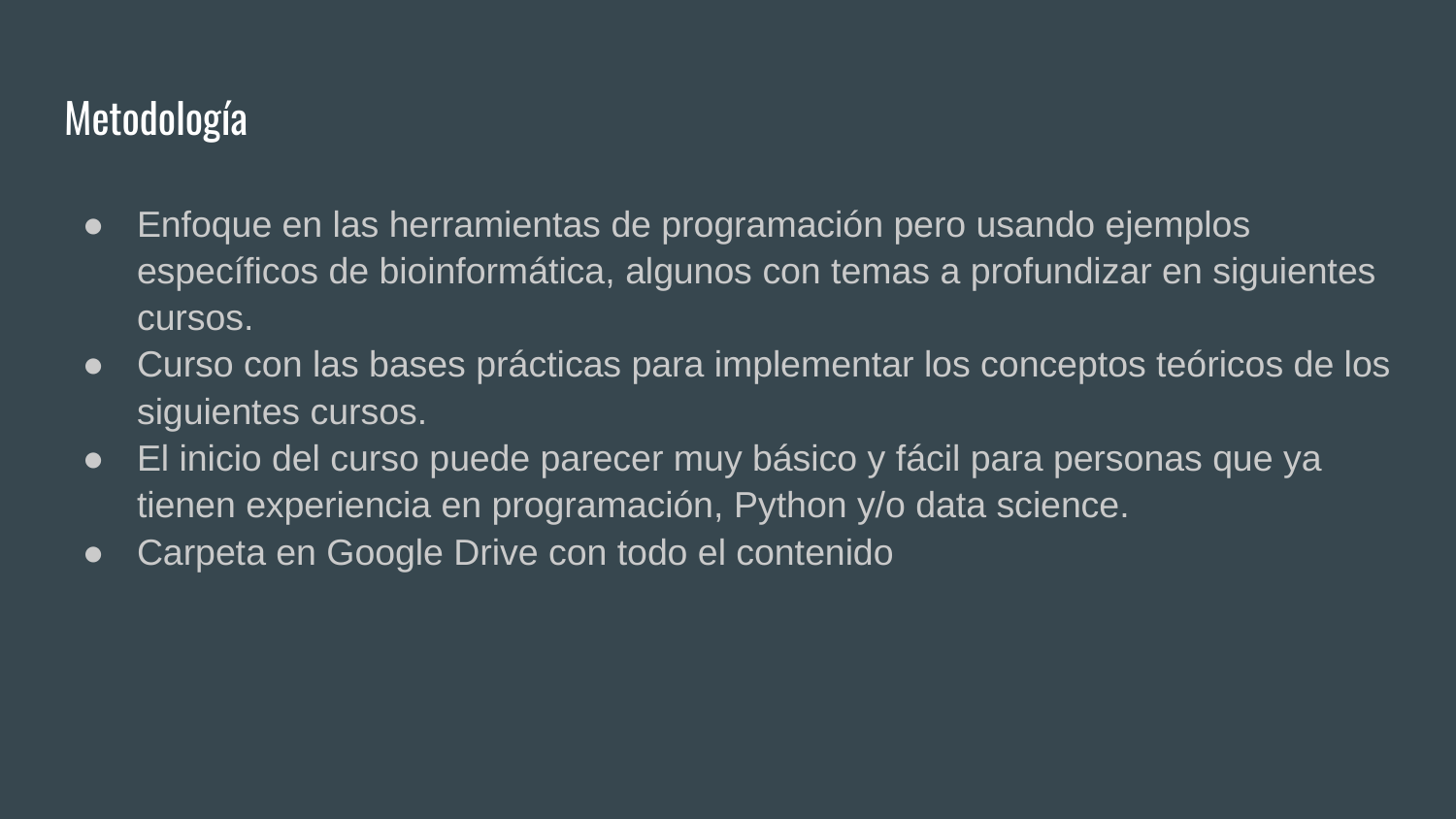

# Metodología
Enfoque en las herramientas de programación pero usando ejemplos específicos de bioinformática, algunos con temas a profundizar en siguientes cursos.
Curso con las bases prácticas para implementar los conceptos teóricos de los siguientes cursos.
El inicio del curso puede parecer muy básico y fácil para personas que ya tienen experiencia en programación, Python y/o data science.
Carpeta en Google Drive con todo el contenido